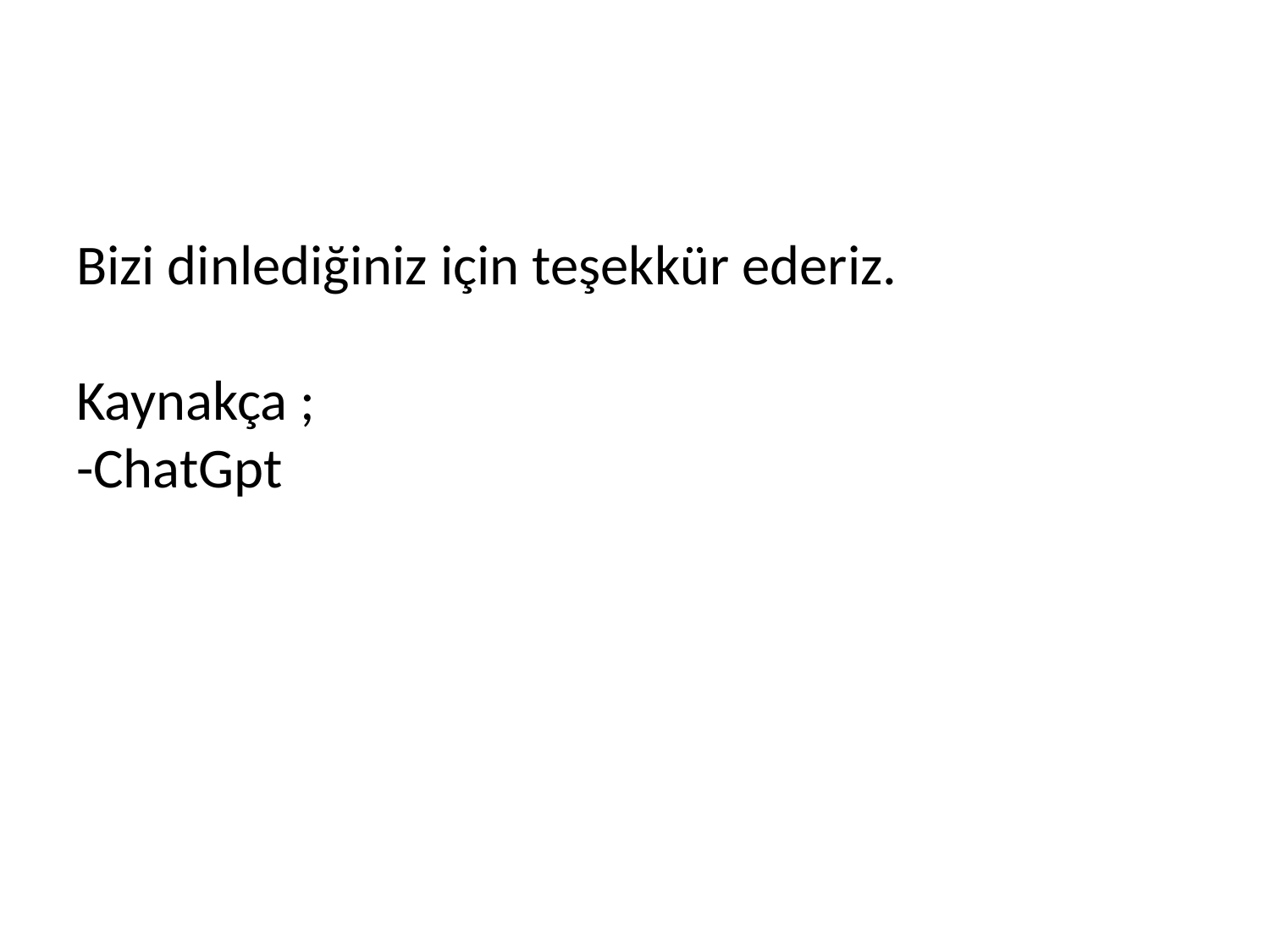

Bizi dinlediğiniz için teşekkür ederiz.
Kaynakça ;
-ChatGpt